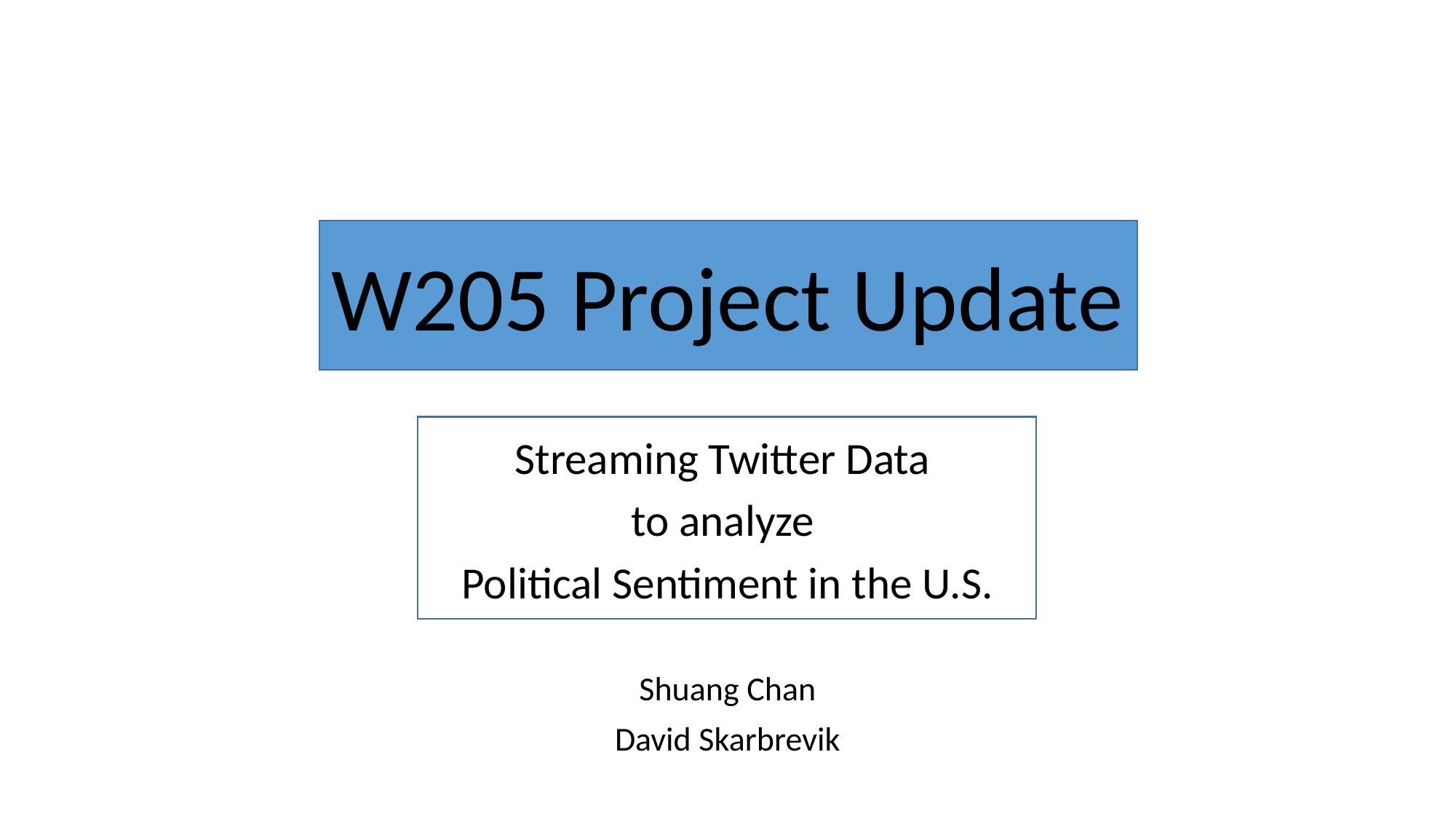

# W205 Project Update

Streaming Twitter Data
to analyze
Political Sentiment in the U.S.

Shuang Chan
David Skarbrevik